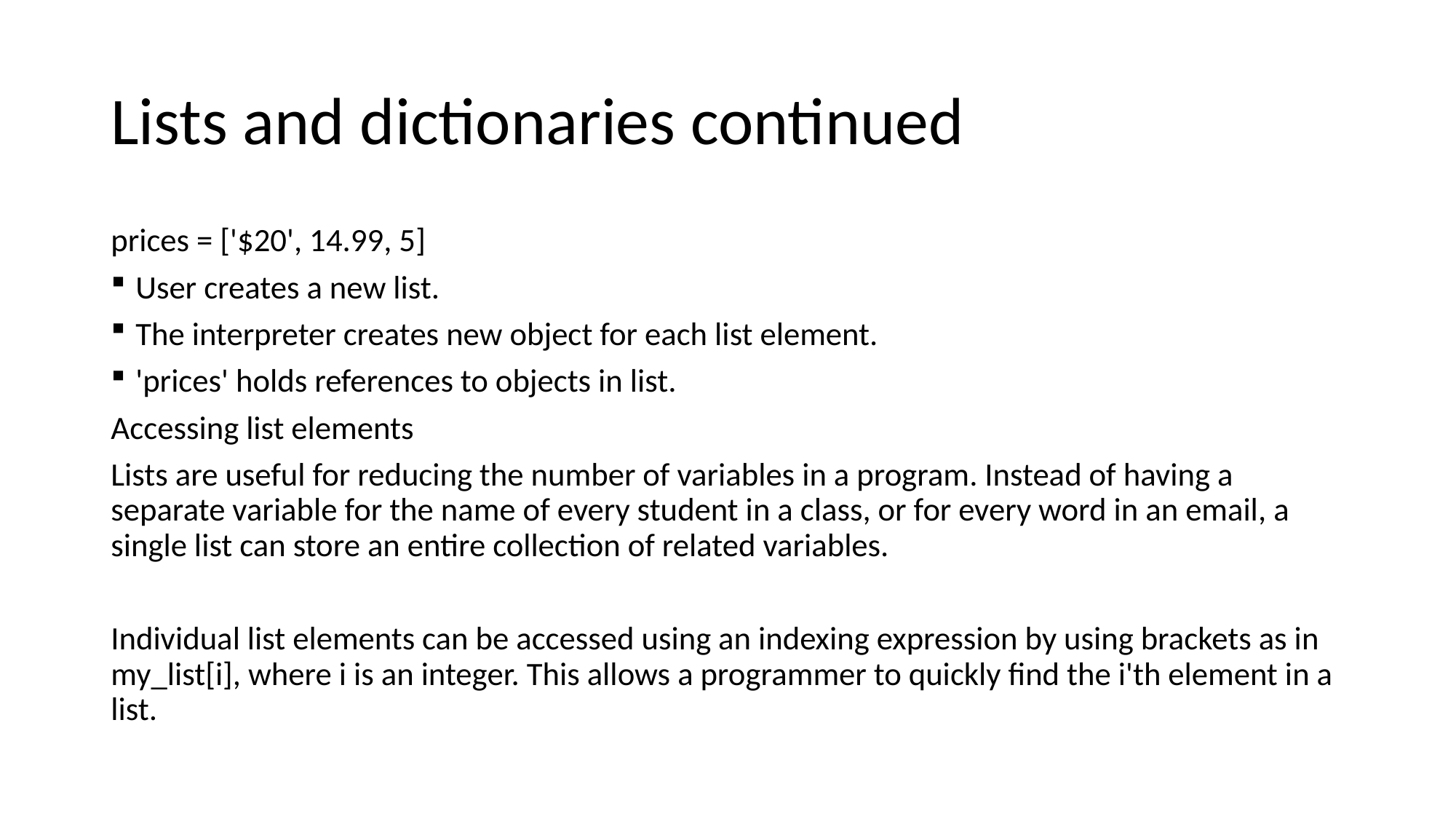

# Lists and dictionaries continued
prices = ['$20', 14.99, 5]
User creates a new list.
The interpreter creates new object for each list element.
'prices' holds references to objects in list.
Accessing list elements
Lists are useful for reducing the number of variables in a program. Instead of having a separate variable for the name of every student in a class, or for every word in an email, a single list can store an entire collection of related variables.

Individual list elements can be accessed using an indexing expression by using brackets as in my_list[i], where i is an integer. This allows a programmer to quickly find the i'th element in a list.